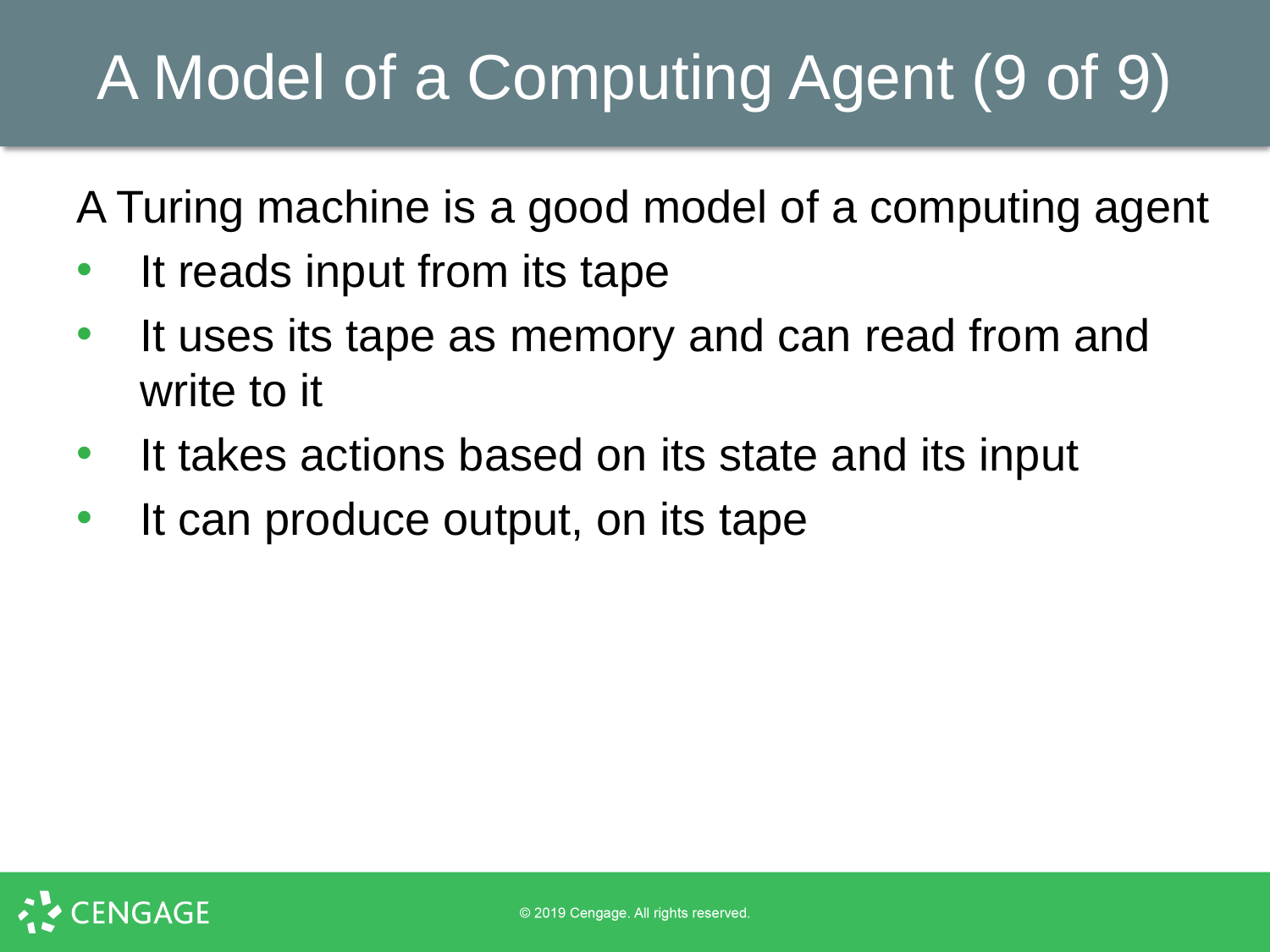

# A Model of a Computing Agent (9 of 9)
A Turing machine is a good model of a computing agent
It reads input from its tape
It uses its tape as memory and can read from and write to it
It takes actions based on its state and its input
It can produce output, on its tape